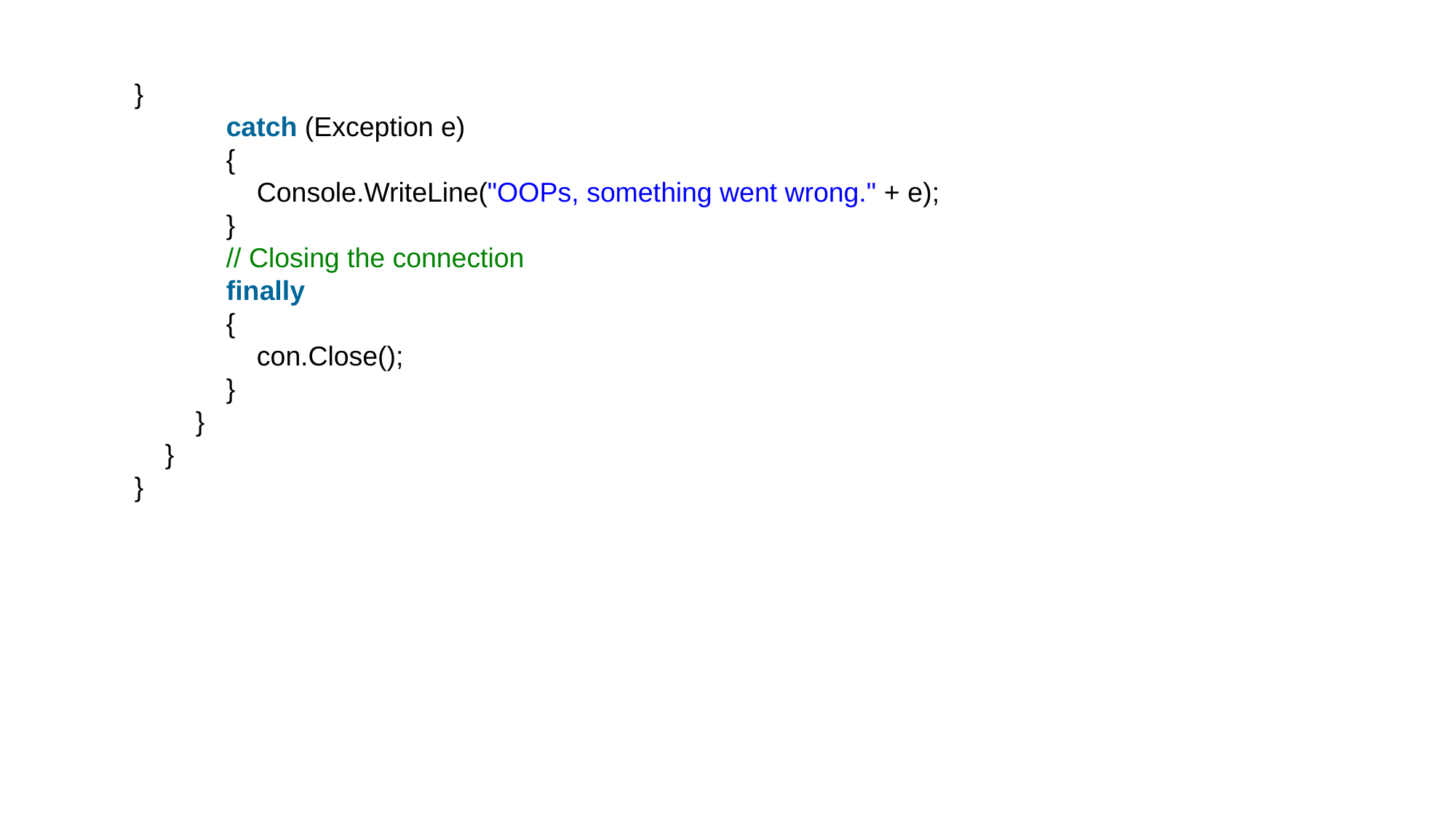

}
            catch (Exception e)
            {
                Console.WriteLine("OOPs, something went wrong." + e);
            }
            // Closing the connection
            finally
            {
                con.Close();
            }
        }
    }
}